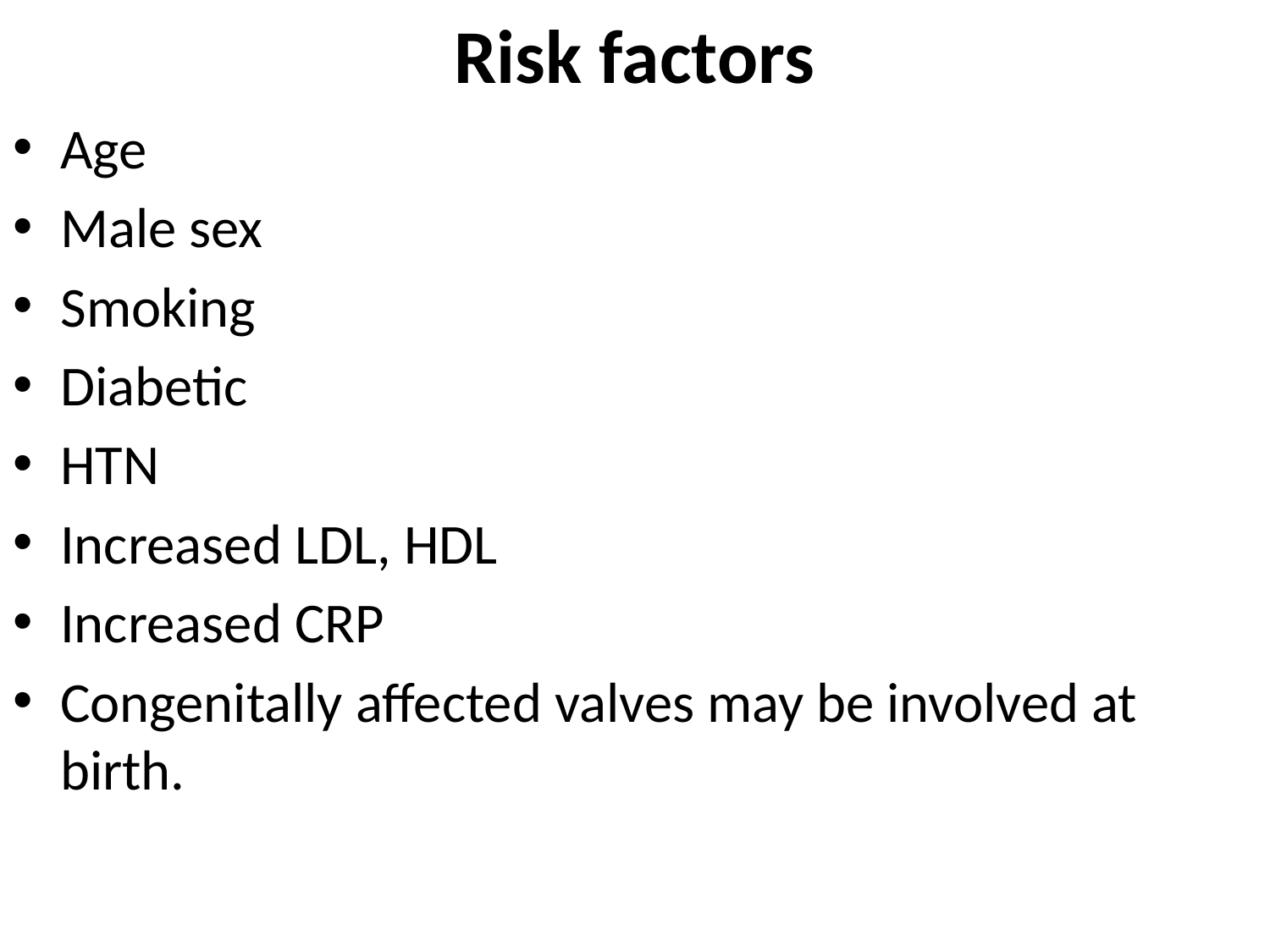

# Risk factors
Age
Male sex
Smoking
Diabetic
HTN
Increased LDL, HDL
Increased CRP
Congenitally affected valves may be involved at birth.